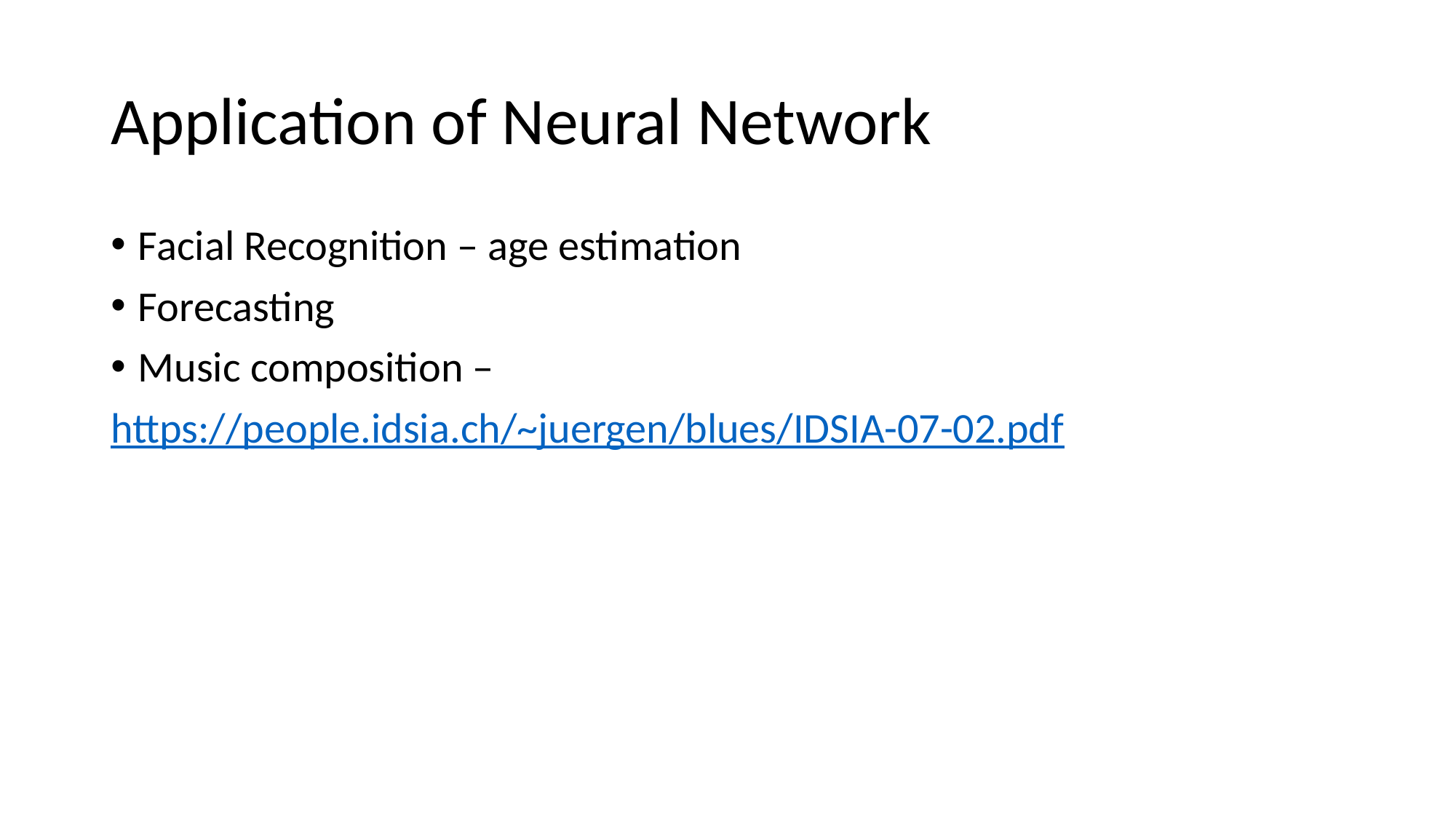

# Application of Neural Network
Facial Recognition – age estimation
Forecasting
Music composition –
https://people.idsia.ch/~juergen/blues/IDSIA-07-02.pdf